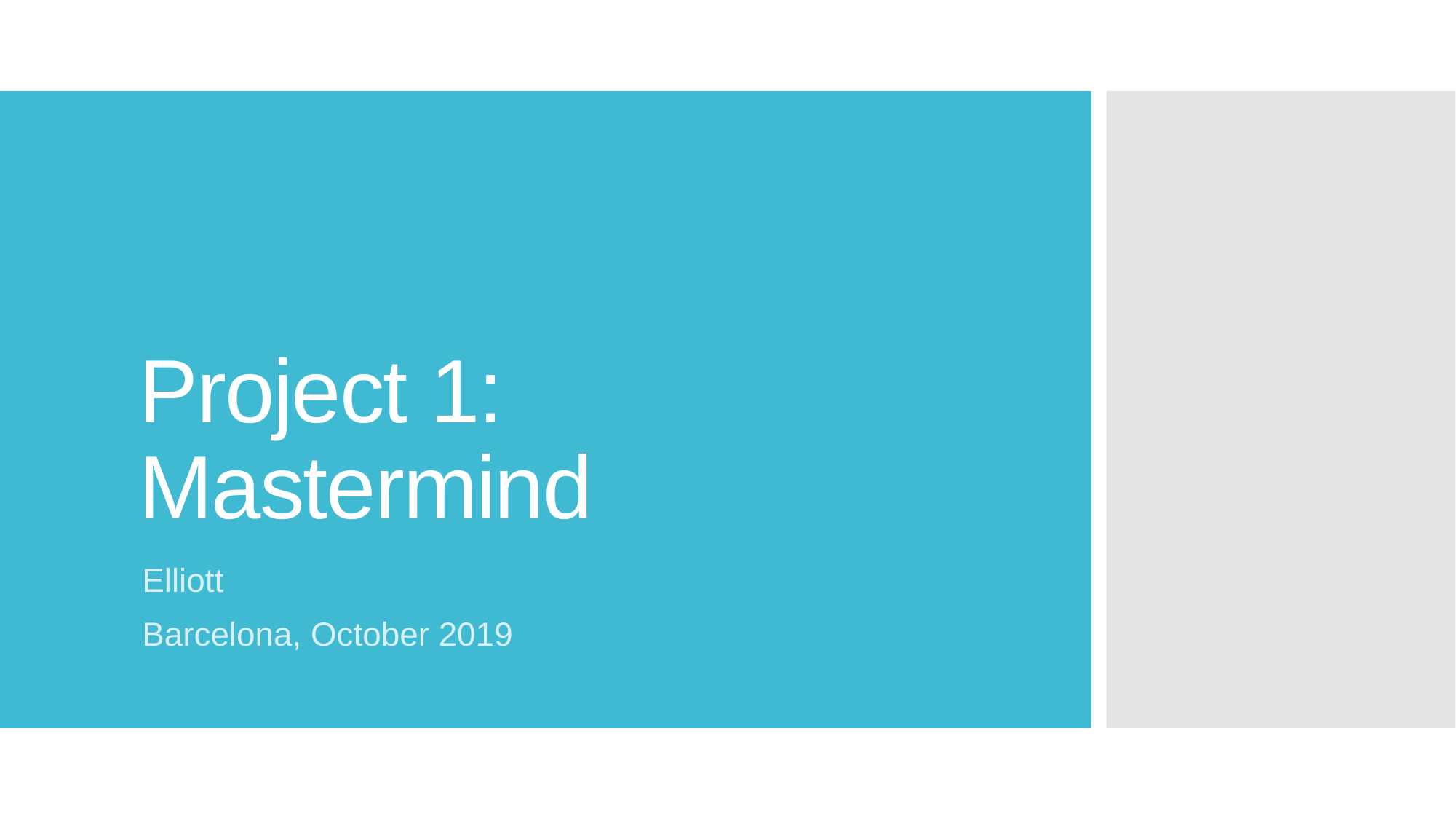

# Project 1: Mastermind
Elliott
Barcelona, October 2019